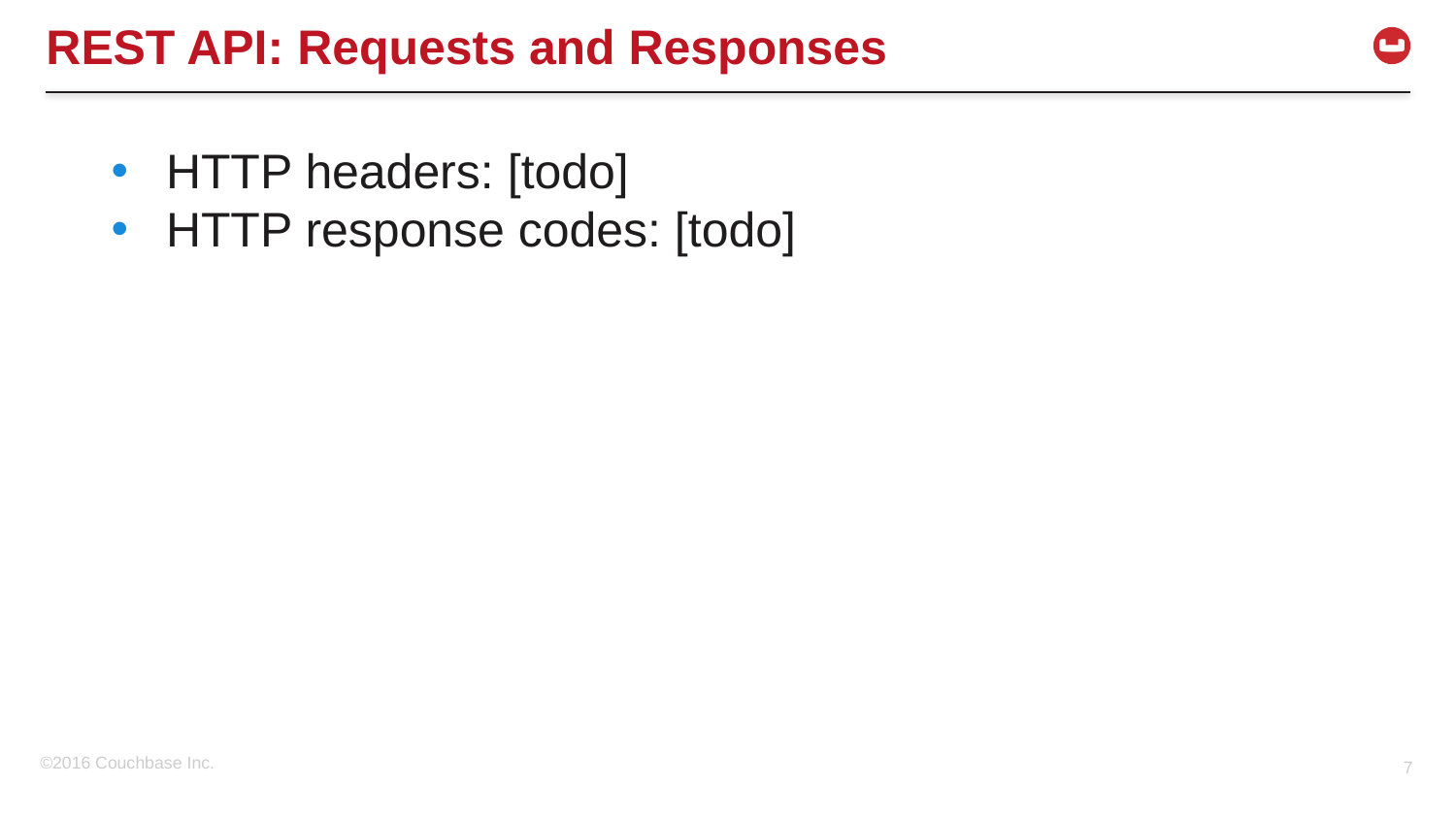

# REST API: Requests and Responses

HTTP headers: [todo]
HTTP response codes: [todo]